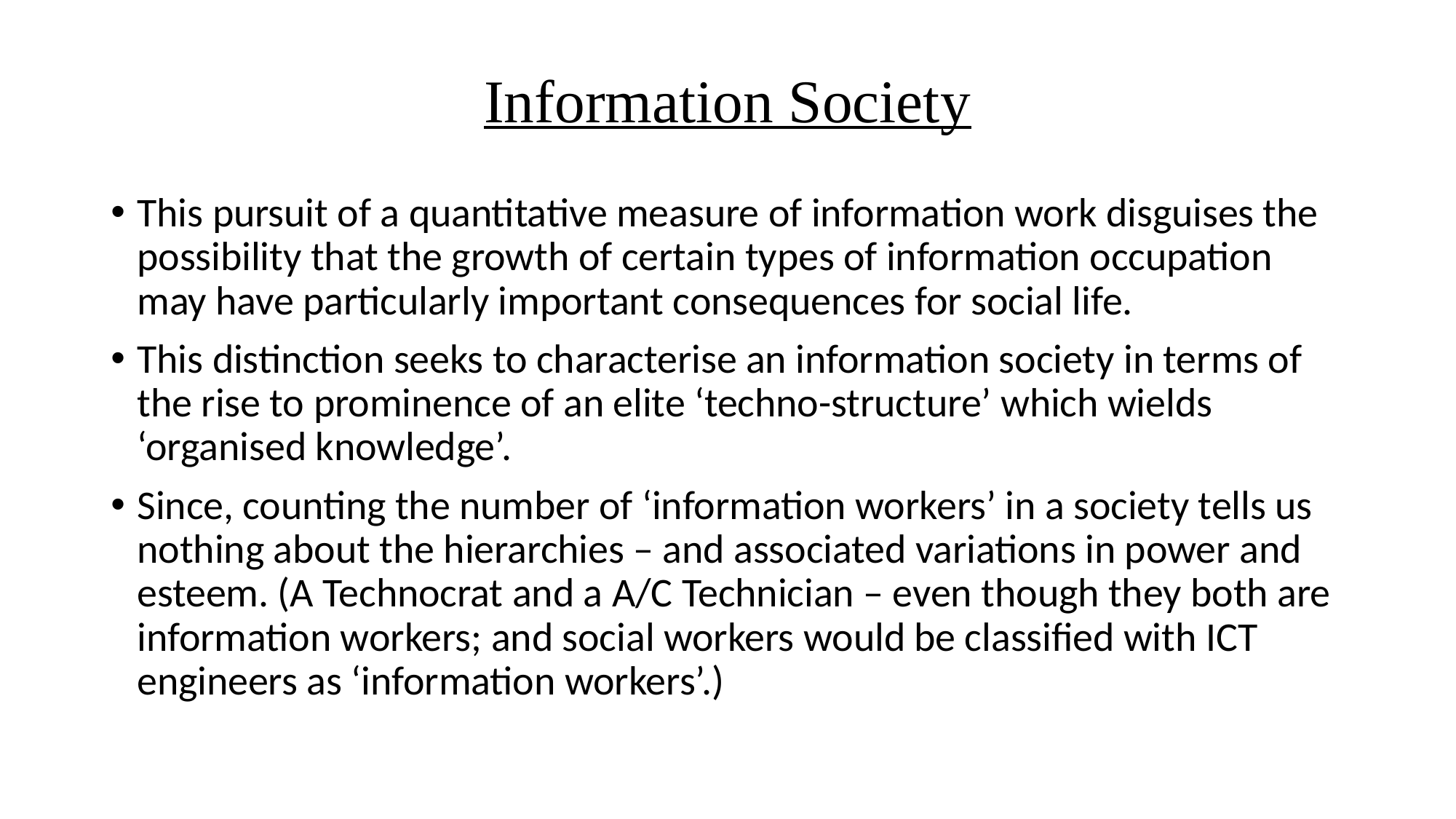

# Information Society
This pursuit of a quantitative measure of information work disguises the possibility that the growth of certain types of information occupation may have particularly important consequences for social life.
This distinction seeks to characterise an information society in terms of the rise to prominence of an elite ‘techno-structure’ which wields ‘organised knowledge’.
Since, counting the number of ‘information workers’ in a society tells us nothing about the hierarchies – and associated variations in power and esteem. (A Technocrat and a A/C Technician – even though they both are information workers; and social workers would be classified with ICT engineers as ‘information workers’.)